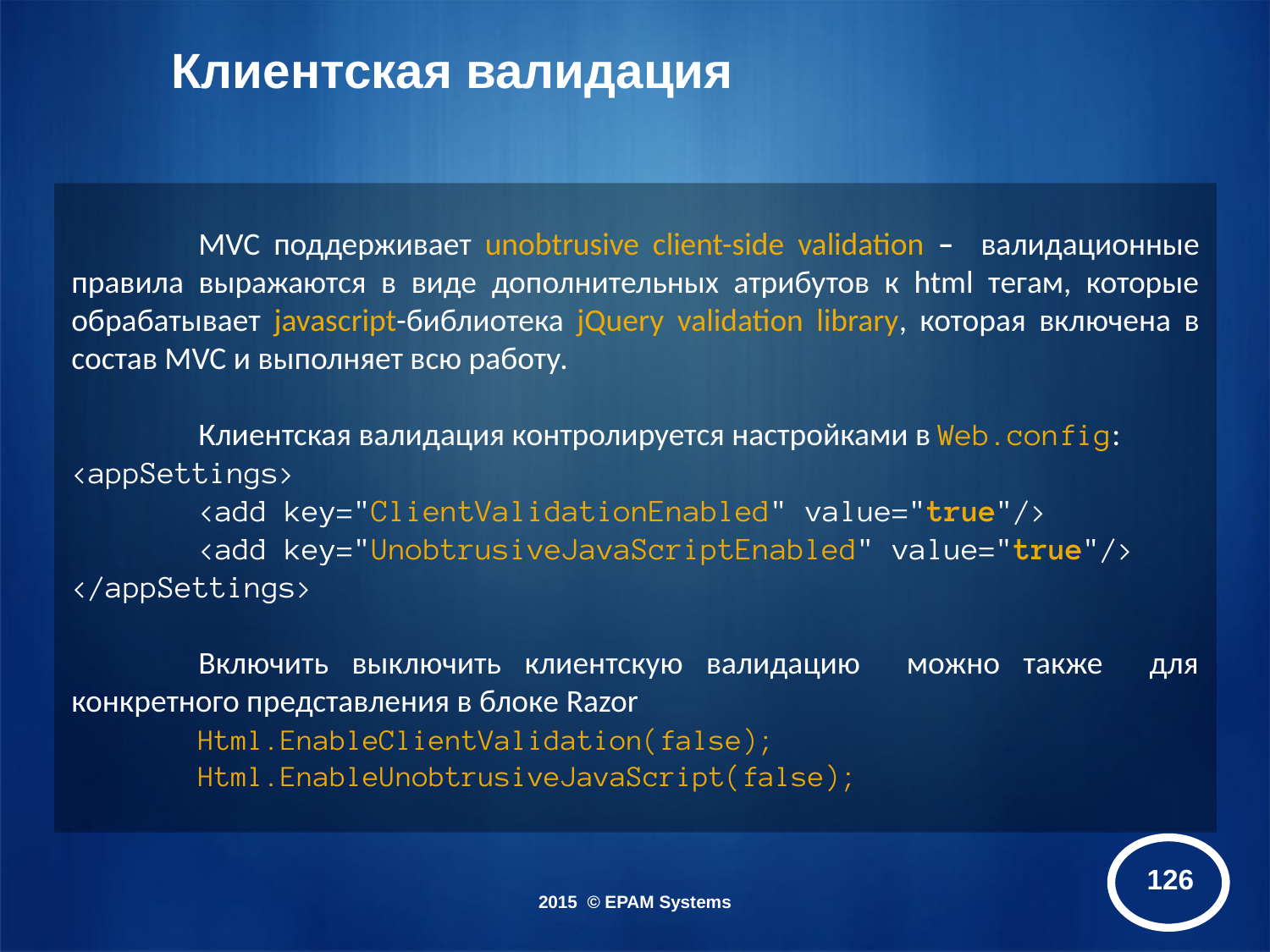

# Клиентская валидация
	MVC поддерживает unobtrusive client-side validation –  валидационные правила выражаются в виде дополнительных атрибутов к html тегам, которые обрабатывает javascript-библиотека jQuery validation library, которая включена в состав MVC и выполняет всю работу.

	Клиентская валидация контролируется настройками в Web.config:
<appSettings>
	<add key="ClientValidationEnabled" value="true"/>
	<add key="UnobtrusiveJavaScriptEnabled" value="true"/>
</appSettings>

	Включить выключить клиентскую валидацию  можно также  для конкретного представления в блоке Razor
 	Html.EnableClientValidation(false);
 	Html.EnableUnobtrusiveJavaScript(false);
2015  © EPAM Systems